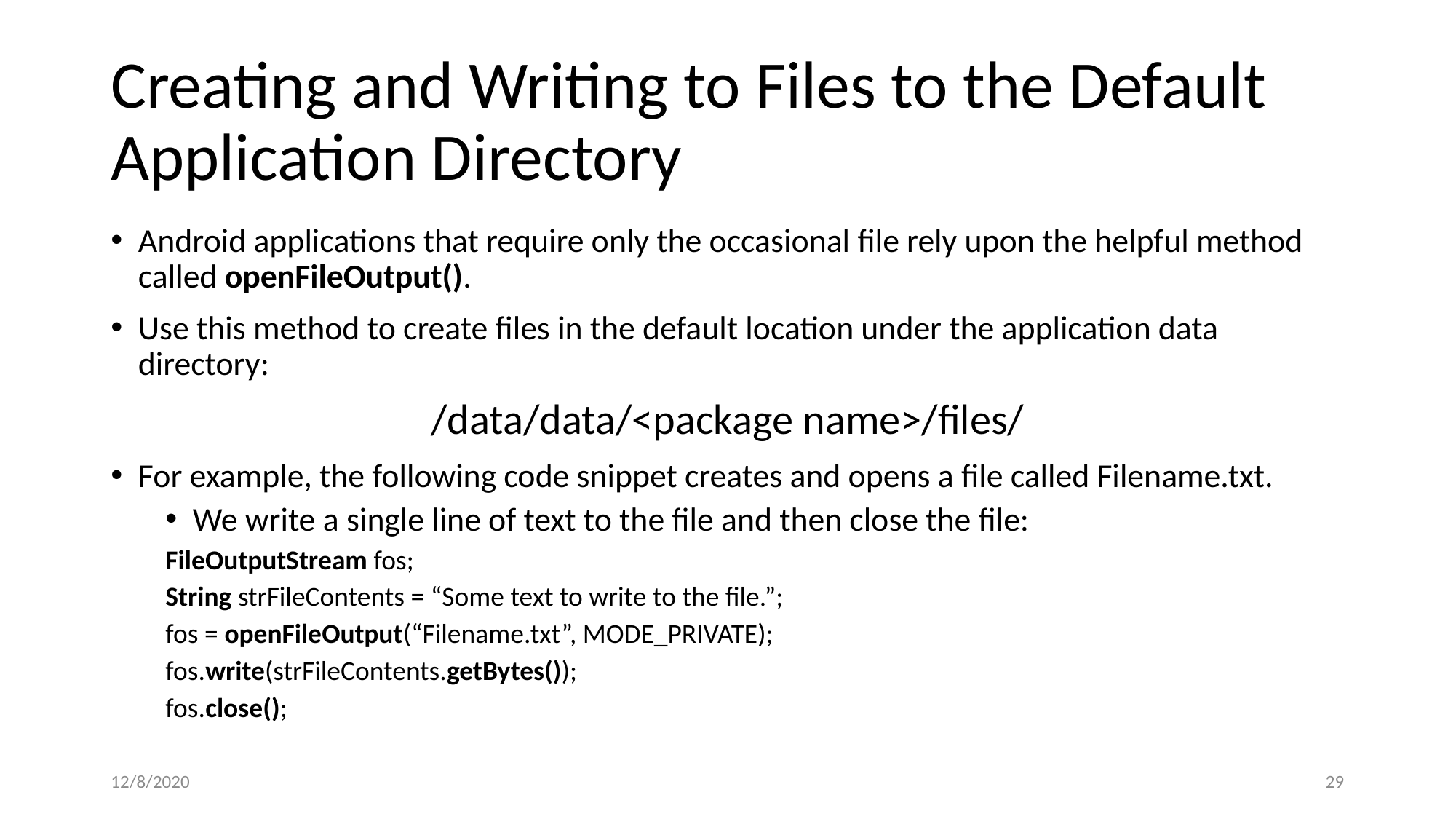

# Creating and Writing to Files to the Default Application Directory
Android applications that require only the occasional file rely upon the helpful method called openFileOutput().
Use this method to create files in the default location under the application data directory:
/data/data/<package name>/files/
For example, the following code snippet creates and opens a file called Filename.txt.
We write a single line of text to the file and then close the file:
FileOutputStream fos;
String strFileContents = “Some text to write to the file.”;
fos = openFileOutput(“Filename.txt”, MODE_PRIVATE);
fos.write(strFileContents.getBytes());
fos.close();
12/8/2020
29